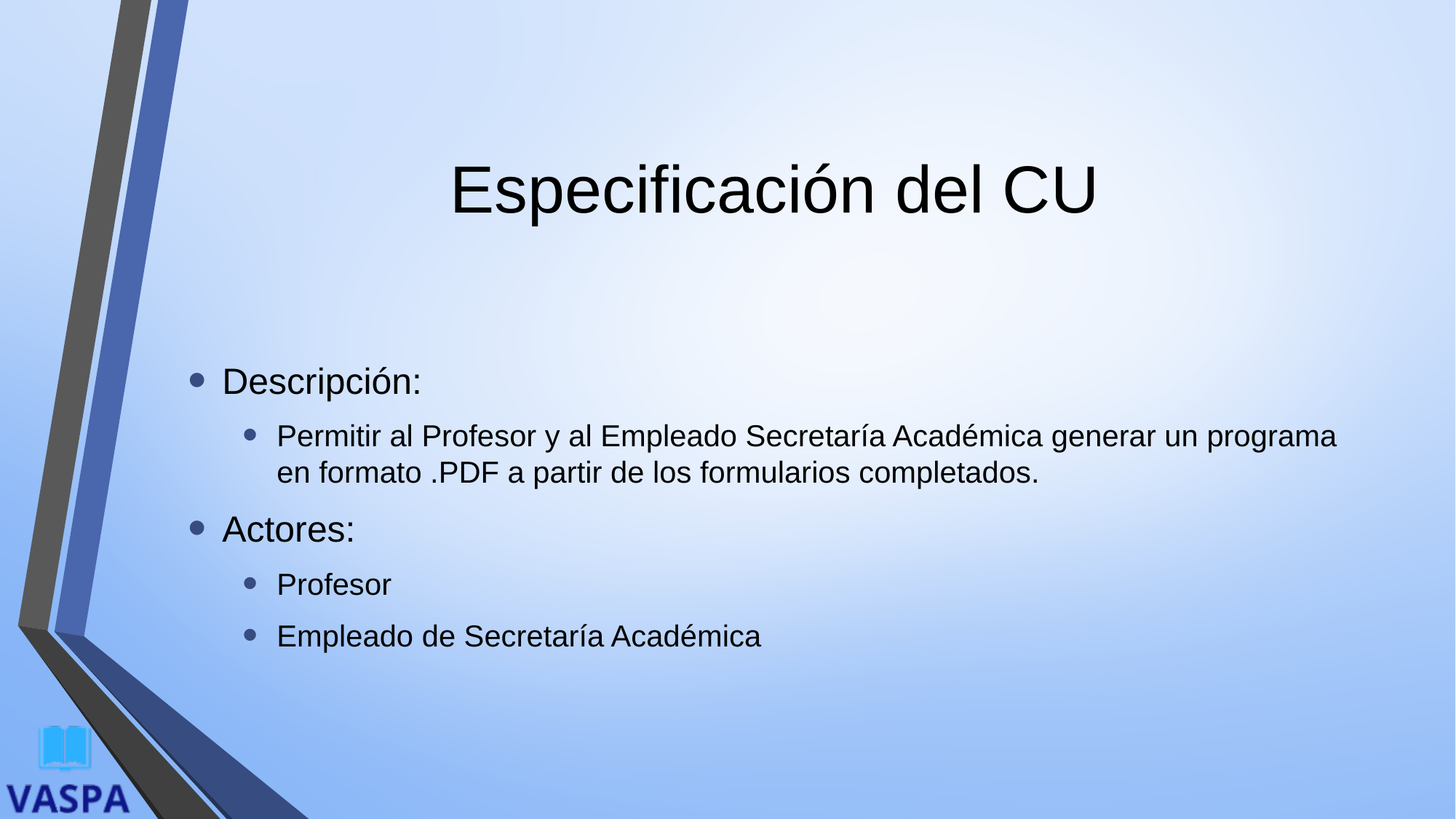

# Especificación del CU
Descripción:
Permitir al Profesor y al Empleado Secretaría Académica generar un programa en formato .PDF a partir de los formularios completados.
Actores:
Profesor
Empleado de Secretaría Académica